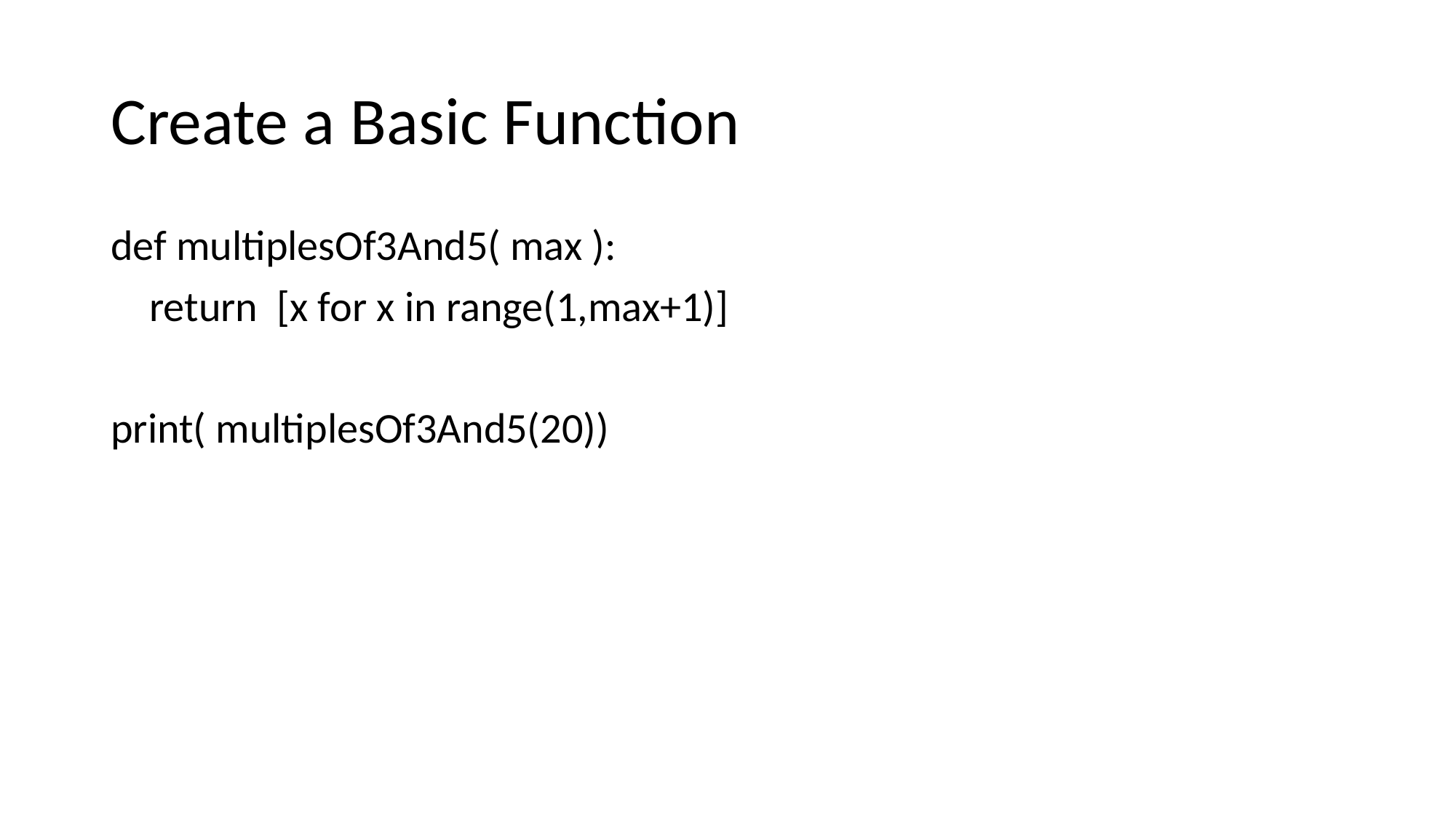

# Create a Basic Function
def multiplesOf3And5( max ):
    return  [x for x in range(1,max+1)]

print( multiplesOf3And5(20))